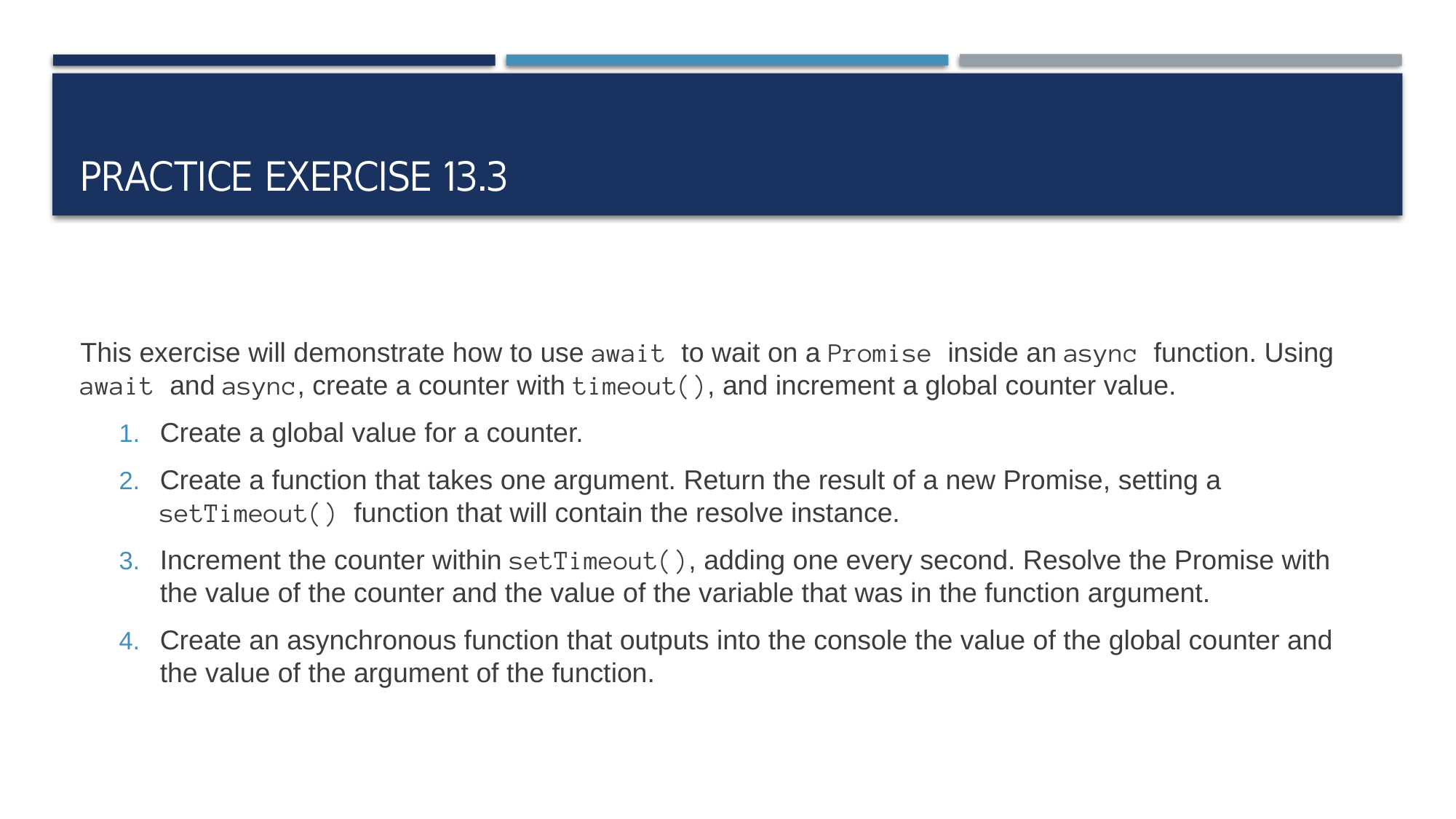

# Practice exercise 13.3
This exercise will demonstrate how to use await to wait on a Promise inside an async function. Using await and async, create a counter with timeout(), and increment a global counter value.
Create a global value for a counter.
Create a function that takes one argument. Return the result of a new Promise, setting a setTimeout() function that will contain the resolve instance.
Increment the counter within setTimeout(), adding one every second. Resolve the Promise with the value of the counter and the value of the variable that was in the function argument.
Create an asynchronous function that outputs into the console the value of the global counter and the value of the argument of the function.